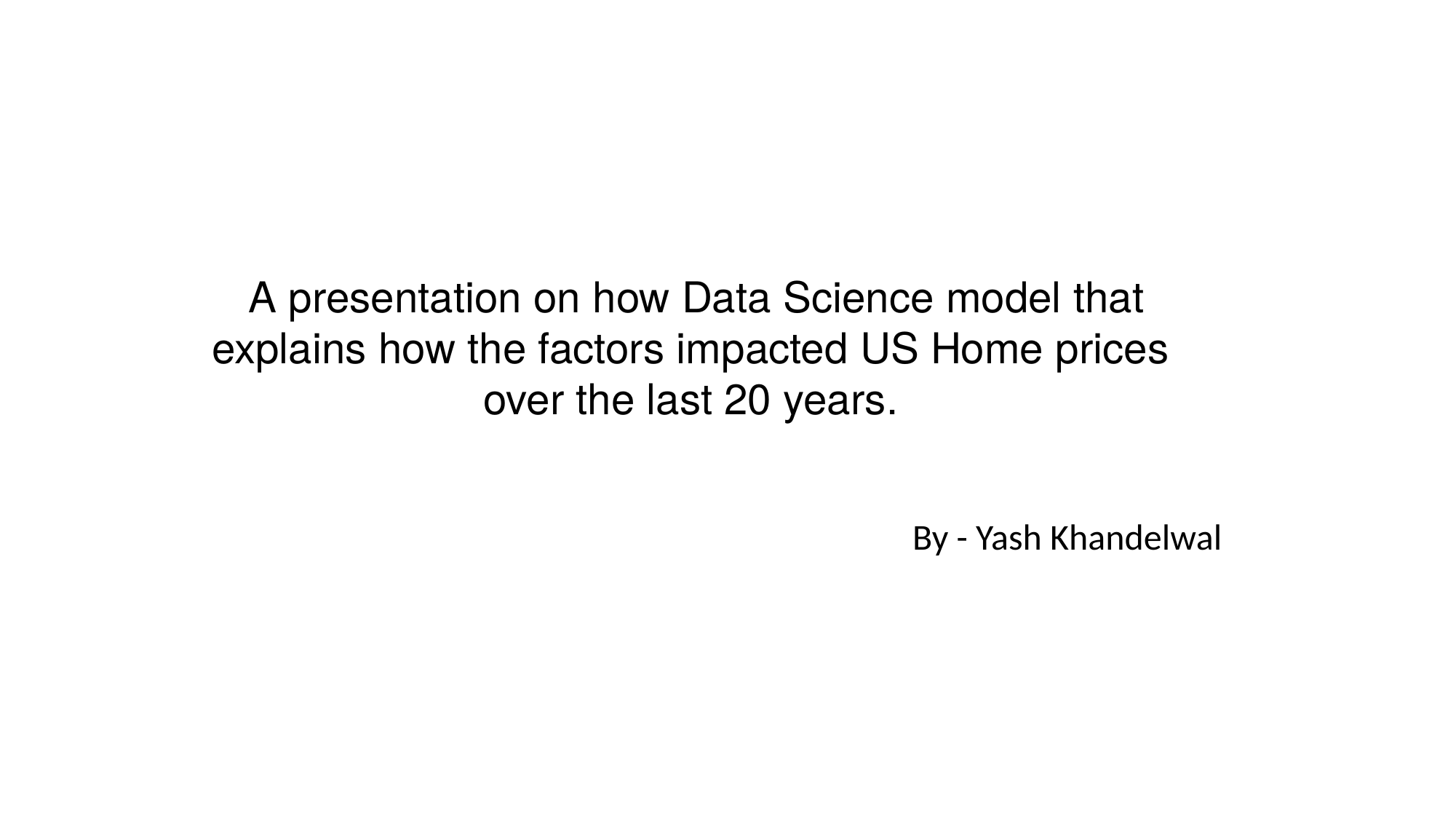

A presentation on how Data Science model that explains how the factors impacted US Home prices over the last 20 years.
By - Yash Khandelwal